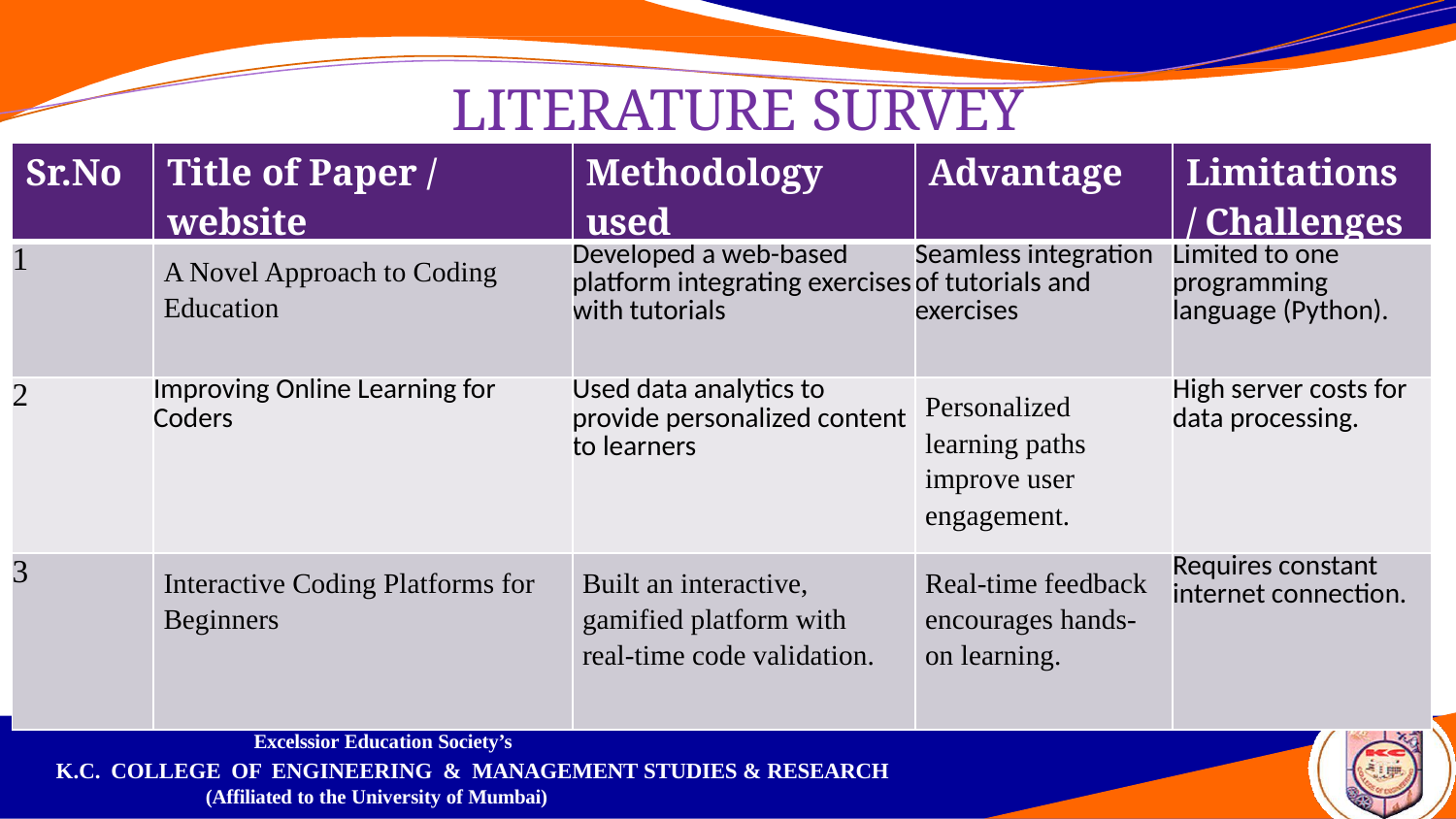

# LITERATURE SURVEY
| Sr.No | Title of Paper / website | Methodology used | Advantage | Limitations / Challenges |
| --- | --- | --- | --- | --- |
| 1 | A Novel Approach to Coding Education | Developed a web-based platform integrating exercises with tutorials | Seamless integration of tutorials and exercises | Limited to one programming language (Python). |
| 2 | Improving Online Learning for Coders | Used data analytics to provide personalized content to learners | Personalized learning paths improve user engagement. | High server costs for data processing. |
| 3 | Interactive Coding Platforms for Beginners | Built an interactive, gamified platform with real-time code validation. | Real-time feedback encourages hands-on learning. | Requires constant internet connection. |
Excelssior Education Society’s
K.C. COLLEGE OF ENGINEERING & MANAGEMENT STUDIES & RESEARCH
(Affiliated to the University of Mumbai)